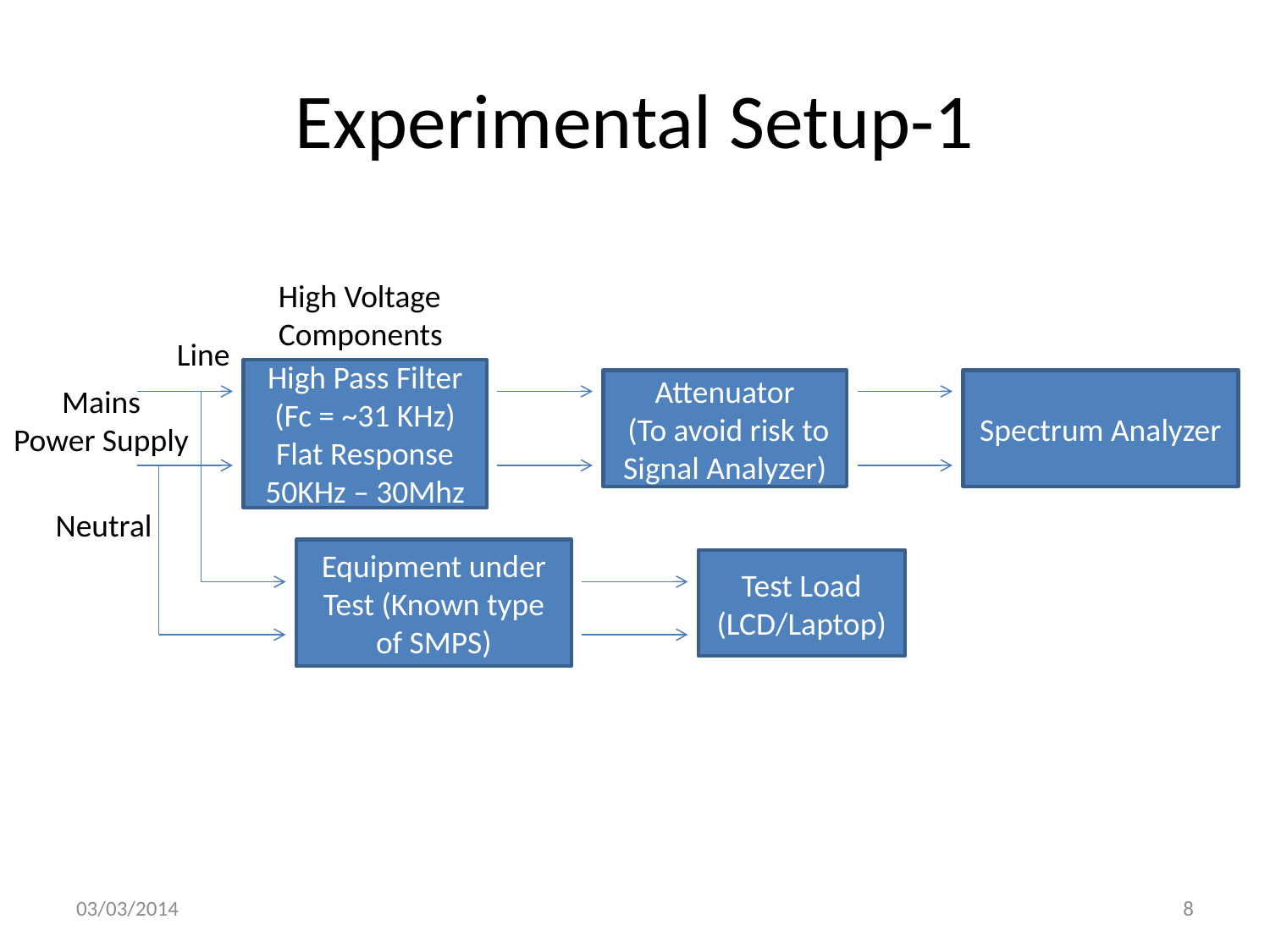

# Experimental Setup-1
High Voltage
Components
Line
High Pass Filter (Fc = ~31 KHz)
Flat Response 50KHz – 30Mhz
Attenuator
 (To avoid risk to Signal Analyzer)
Spectrum Analyzer
Mains
Power Supply
Neutral
Equipment under Test (Known type of SMPS)
Test Load (LCD/Laptop)
03/03/2014
8